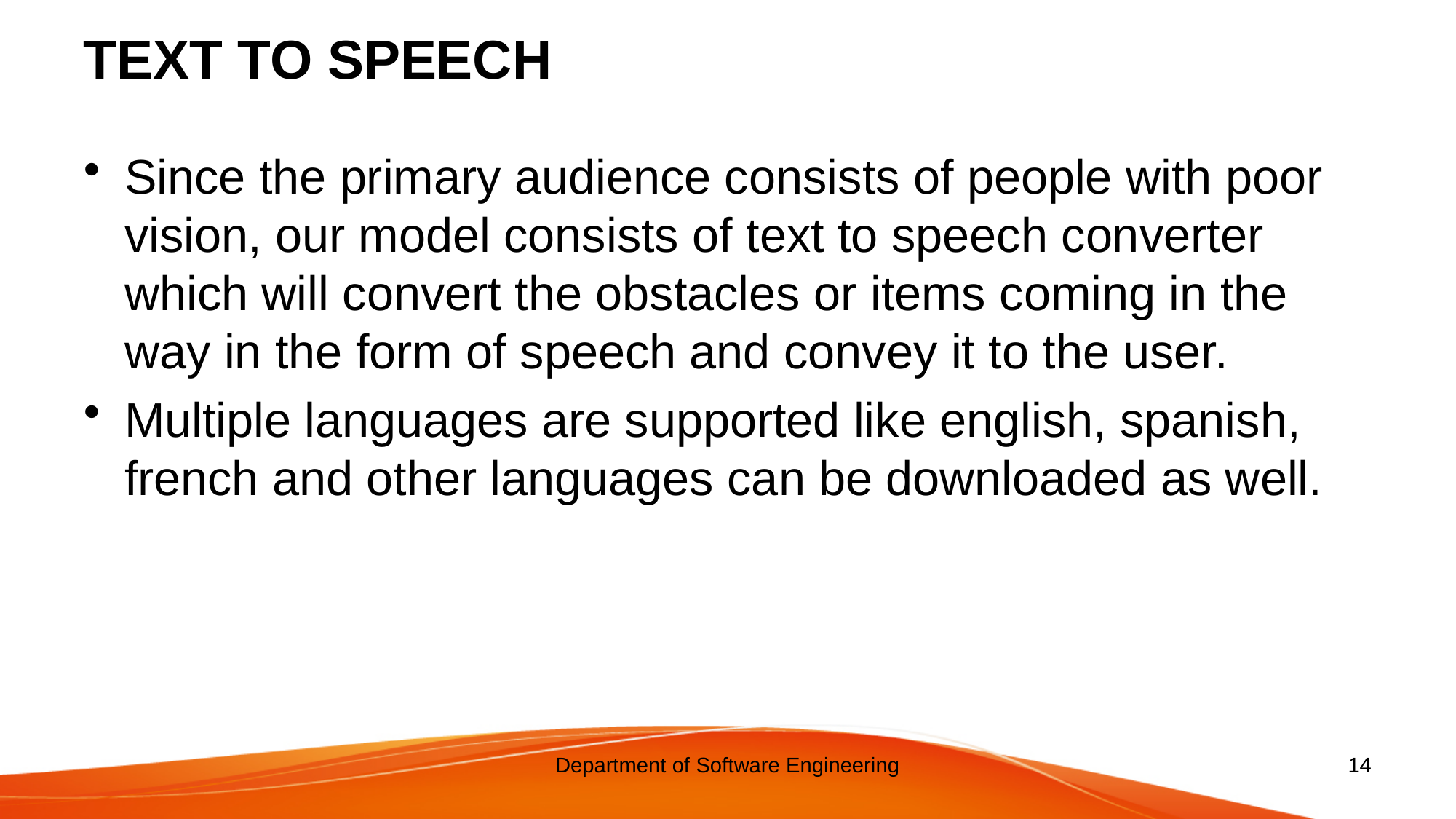

# TEXT TO SPEECH
Since the primary audience consists of people with poor vision, our model consists of text to speech converter which will convert the obstacles or items coming in the way in the form of speech and convey it to the user.
Multiple languages are supported like english, spanish, french and other languages can be downloaded as well.
Department of Software Engineering
14